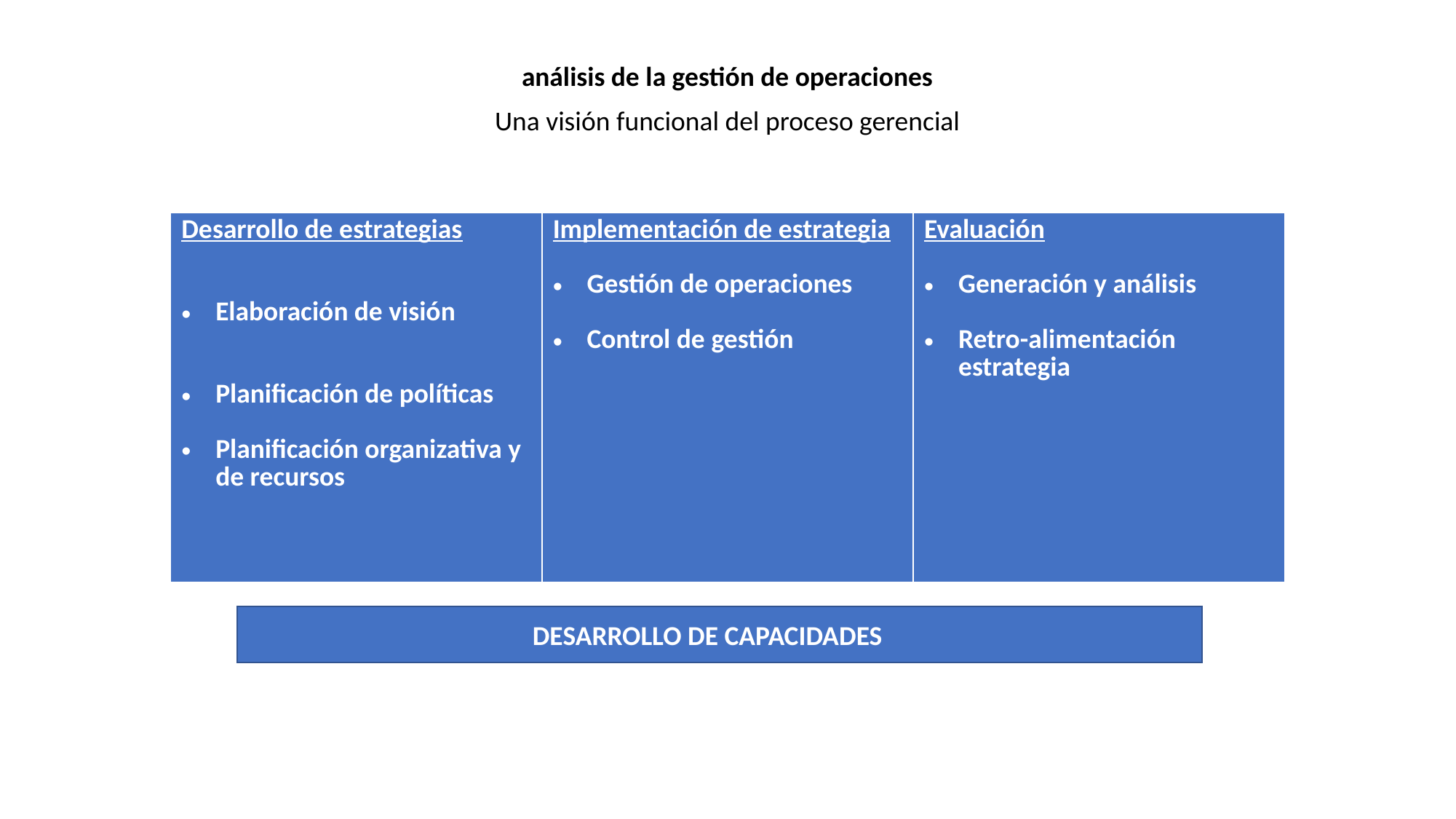

análisis de la gestión de operaciones
Una visión funcional del proceso gerencial
| Desarrollo de estrategias     Elaboración de visión   Planificación de políticas   Planificación organizativa y de recursos | Implementación de estrategia   Gestión de operaciones Control de gestión | Evaluación   Generación y análisis Retro-alimentación estrategia |
| --- | --- | --- |
                                              DESARROLLO DE CAPACIDADES